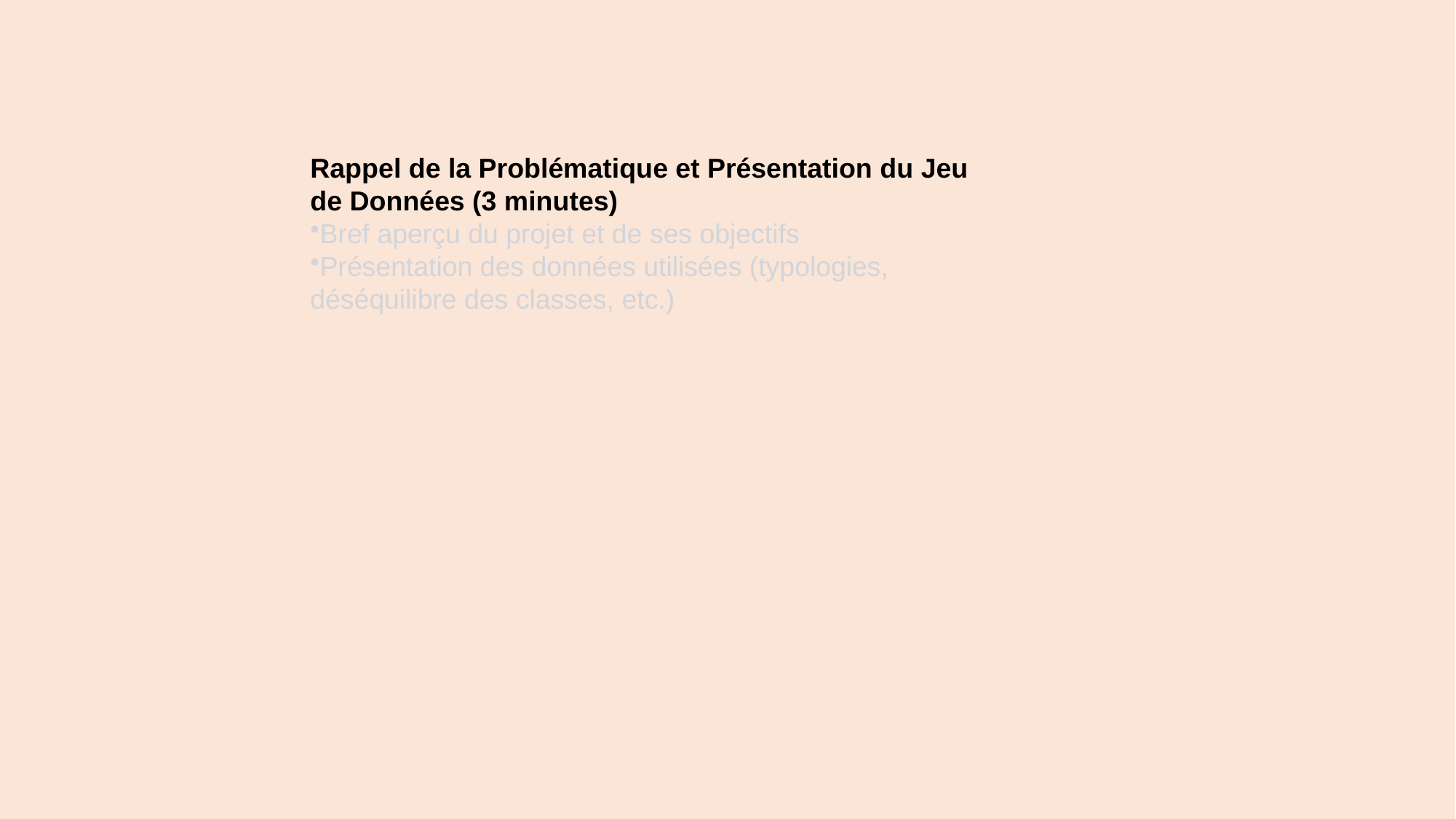

Rappel de la Problématique et Présentation du Jeu de Données (3 minutes)
Bref aperçu du projet et de ses objectifs
Présentation des données utilisées (typologies, déséquilibre des classes, etc.)